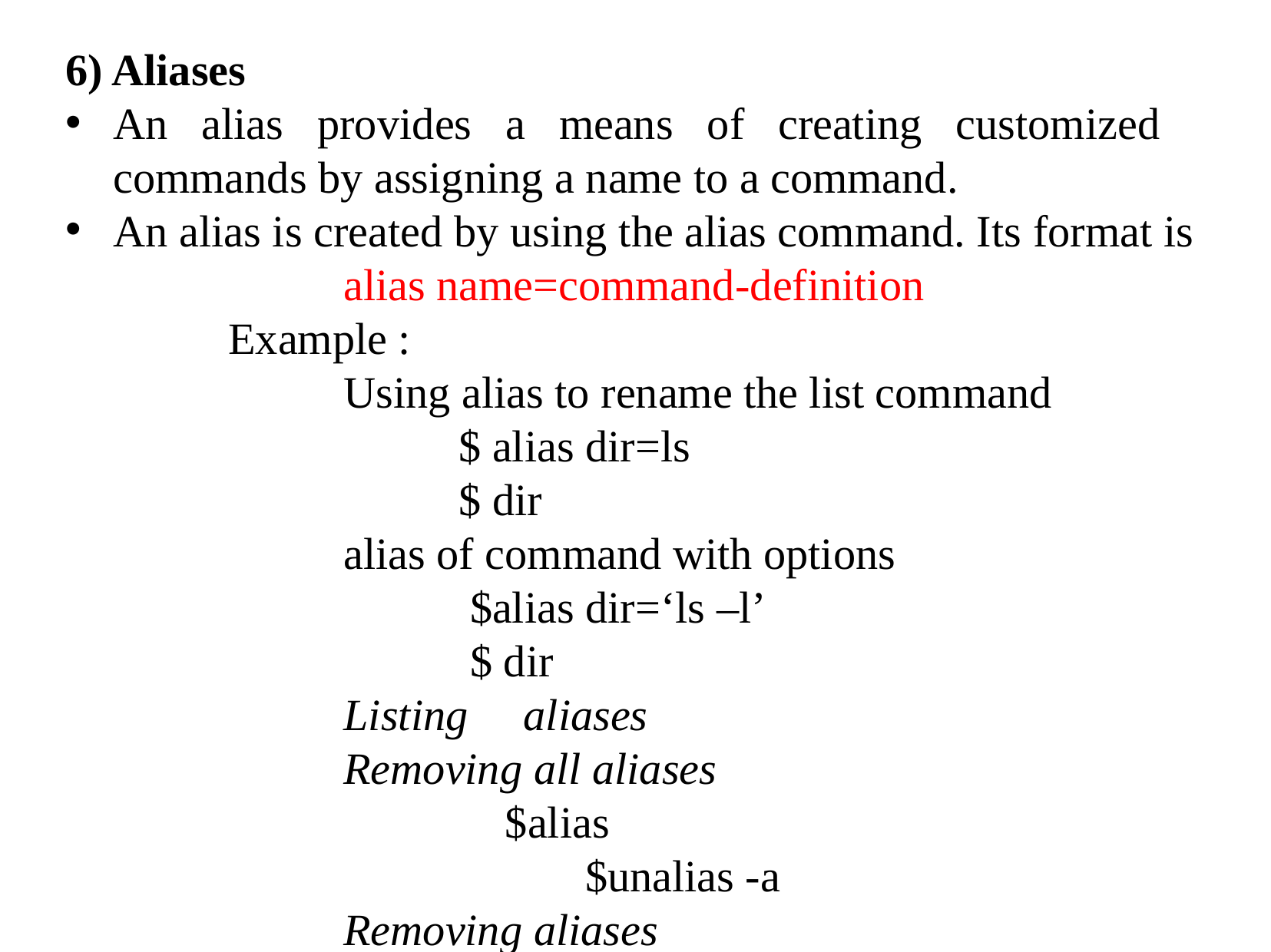

6) Aliases
An alias provides a means of creating customized  commands by assigning a name to a command.
An alias is created by using the alias command. Its format is
     		alias name=command-definition
		Example :
	 		Using alias to rename the list command
        			$ alias dir=ls
        			$ dir
      		alias of command with options
       			 $alias dir=‘ls –l’
        			 $ dir
			Listing aliases							Removing all aliases
   				 $alias 									 $unalias -a
			Removing aliases
    				$alias dir
    				$unalias dir

suma
70